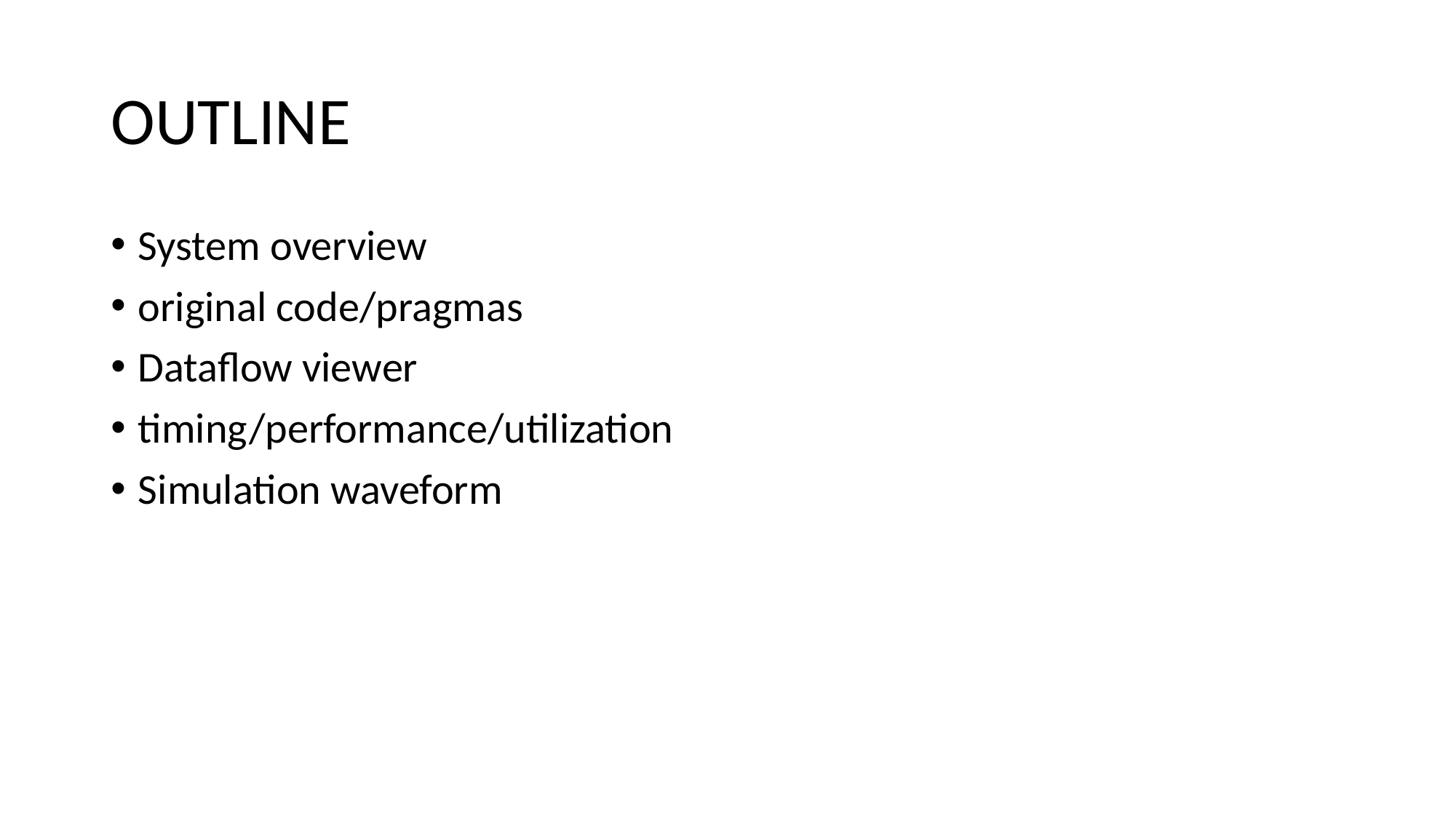

# OUTLINE
System overview
original code/pragmas
Dataflow viewer
timing/performance/utilization
Simulation waveform